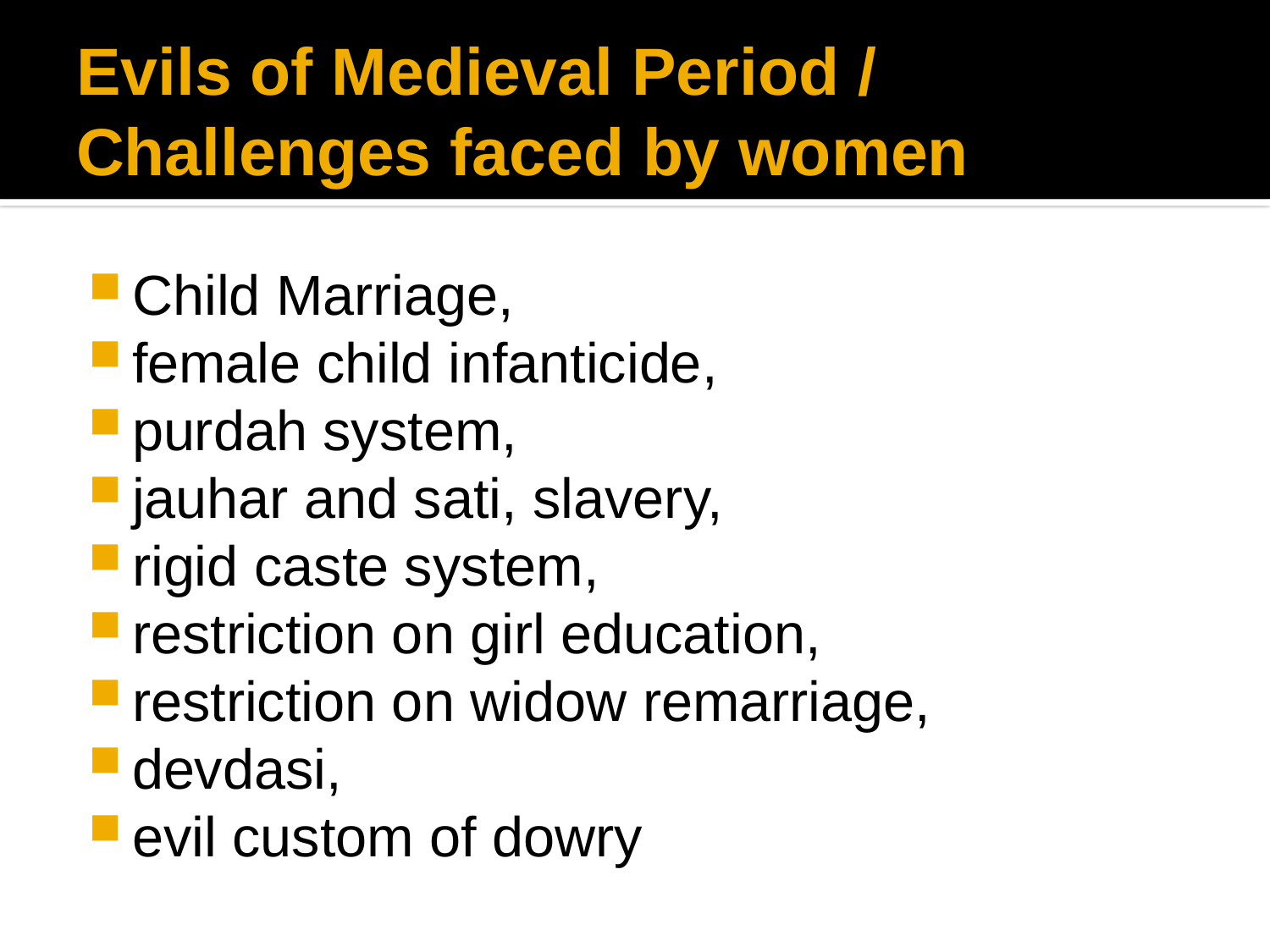

# Evils of Medieval Period / Challenges faced by women
Child Marriage,
female child infanticide,
purdah system,
jauhar and sati, slavery,
rigid caste system,
restriction on girl education,
restriction on widow remarriage,
devdasi,
evil custom of dowry